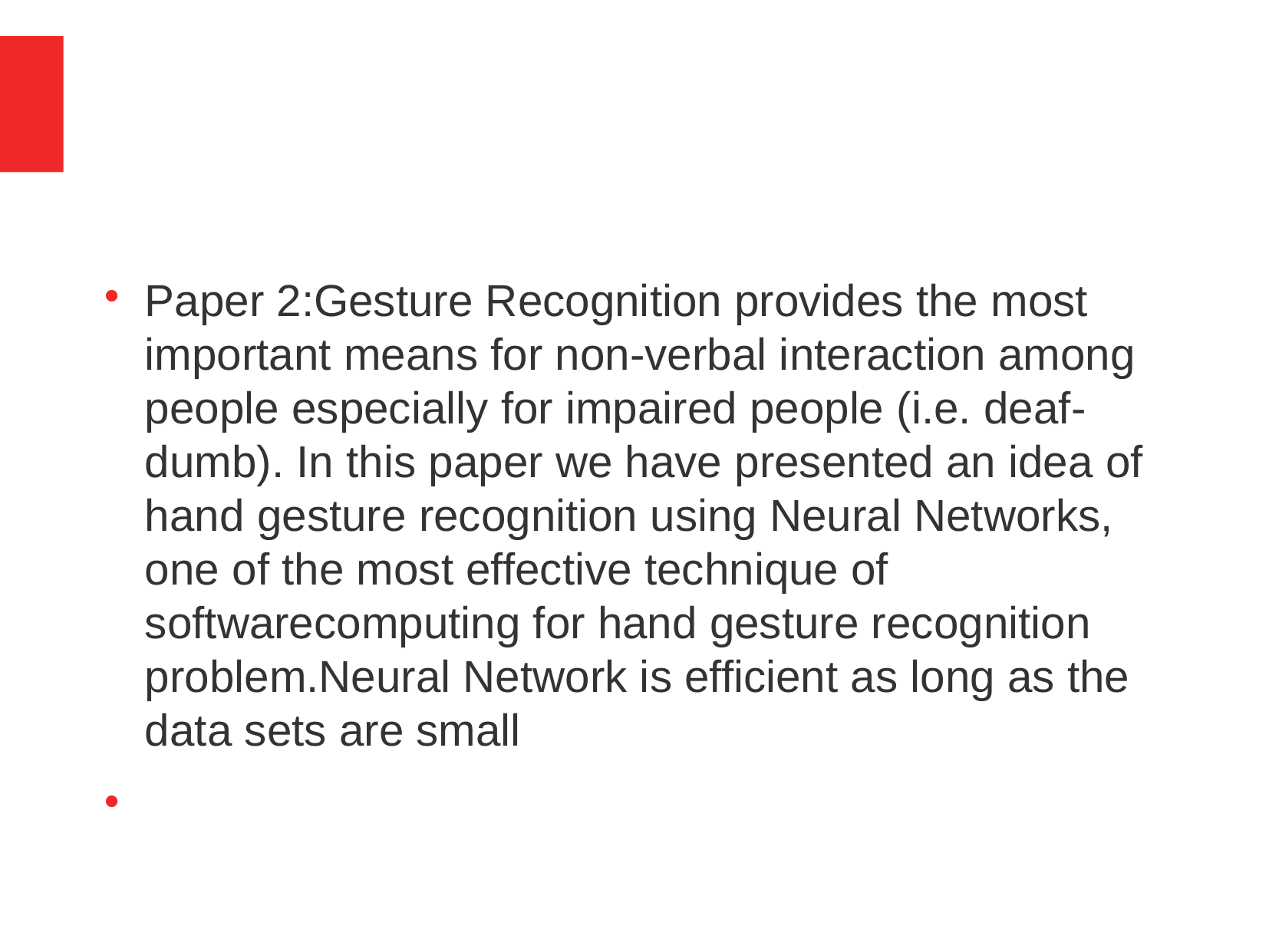

Paper 2:Gesture Recognition provides the most important means for non-verbal interaction among people especially for impaired people (i.e. deaf-dumb). In this paper we have presented an idea of hand gesture recognition using Neural Networks, one of the most effective technique of softwarecomputing for hand gesture recognition problem.Neural Network is efficient as long as the data sets are small